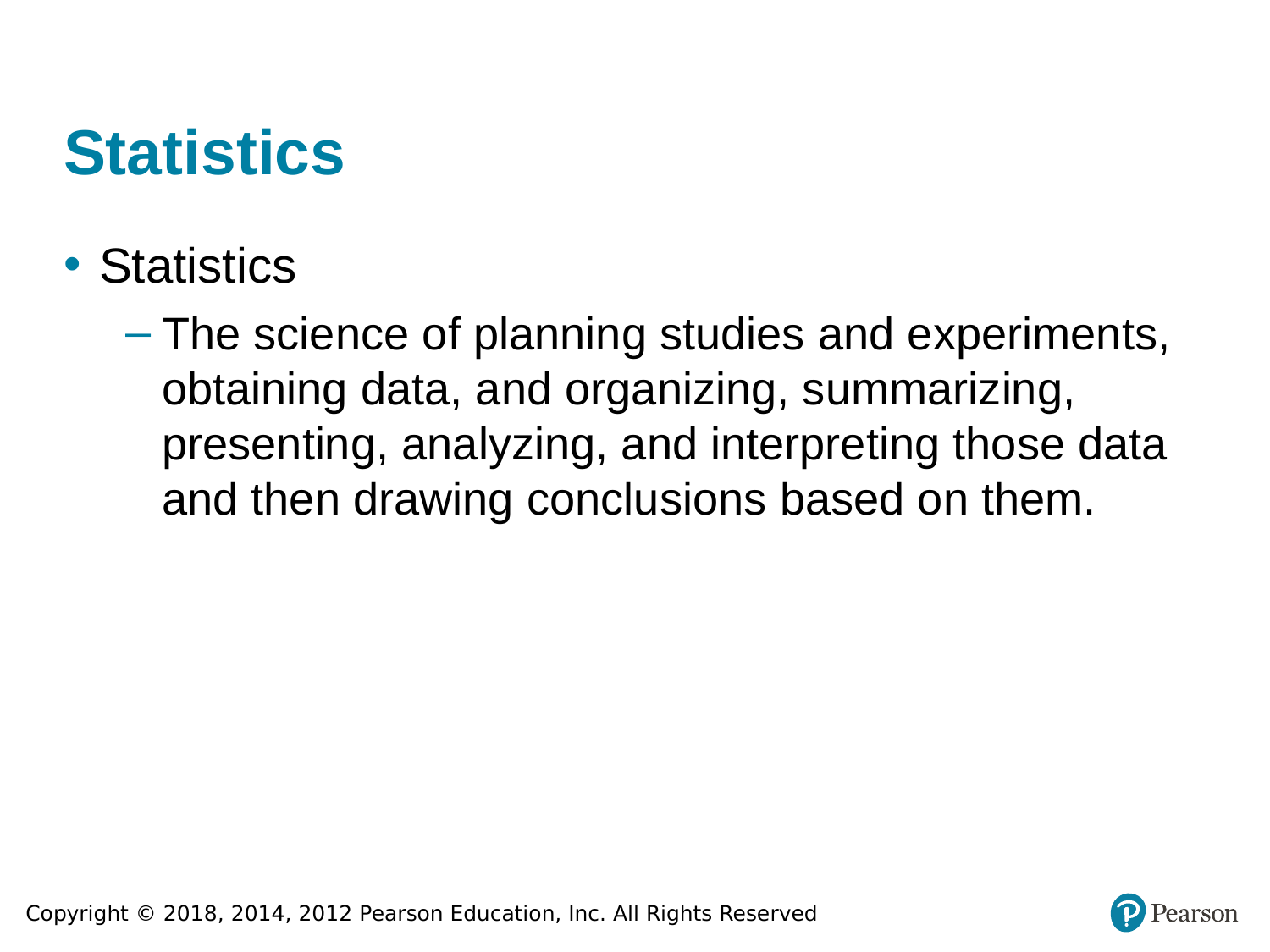

# Statistics
Statistics
The science of planning studies and experiments, obtaining data, and organizing, summarizing, presenting, analyzing, and interpreting those data and then drawing conclusions based on them.